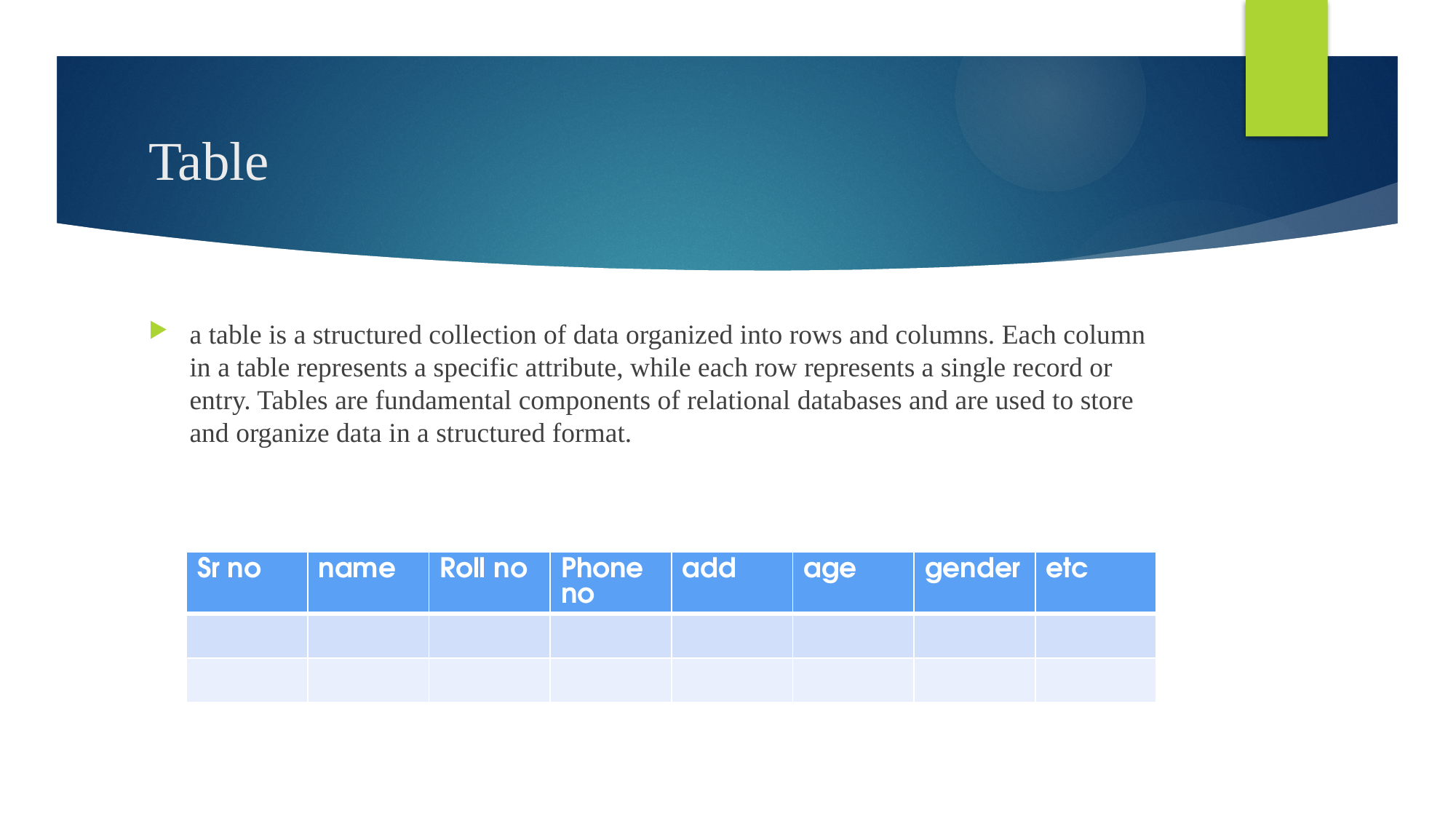

# Table
a table is a structured collection of data organized into rows and columns. Each column in a table represents a specific attribute, while each row represents a single record or entry. Tables are fundamental components of relational databases and are used to store and organize data in a structured format.
| Sr no | name | Roll no | Phone no | add | age | gender | etc |
| --- | --- | --- | --- | --- | --- | --- | --- |
|  |  |  |  |  |  |  |  |
|  |  |  |  |  |  |  |  |